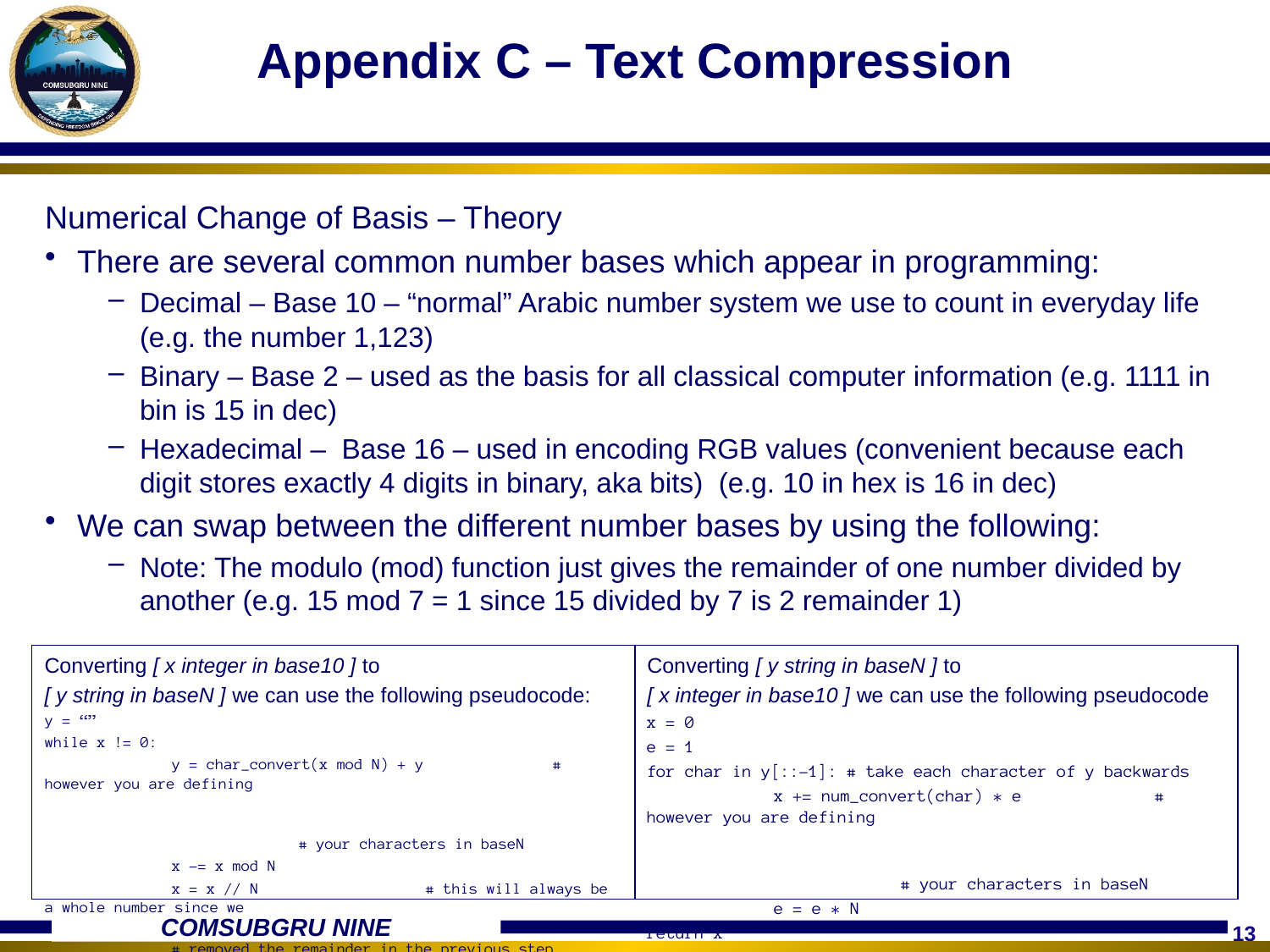

# Appendix C – Text Compression
Numerical Change of Basis – Theory
There are several common number bases which appear in programming:
Decimal – Base 10 – “normal” Arabic number system we use to count in everyday life (e.g. the number 1,123)
Binary – Base 2 – used as the basis for all classical computer information (e.g. 1111 in bin is 15 in dec)
Hexadecimal –  Base 16 – used in encoding RGB values (convenient because each digit stores exactly 4 digits in binary, aka bits)  (e.g. 10 in hex is 16 in dec)
We can swap between the different number bases by using the following:
Note: The modulo (mod) function just gives the remainder of one number divided by another (e.g. 15 mod 7 = 1 since 15 divided by 7 is 2 remainder 1)
Converting [ x integer in base10 ] to
[ y string in baseN ] we can use the following pseudocode:
y = “”
while x != 0:
	y = char_convert(x mod N) + y 	# however you are defining
										# your characters in baseN
	x -= x mod N
	x = x // N 		# this will always be a whole number since we
					# removed the remainder in the previous step
return y
Converting [ y string in baseN ] to
[ x integer in base10 ] we can use the following pseudocode
x = 0
e = 1
for char in y[::-1]: # take each character of y backwards
	x += num_convert(char) * e		# however you are defining
										# your characters in baseN
	e = e * N
return x